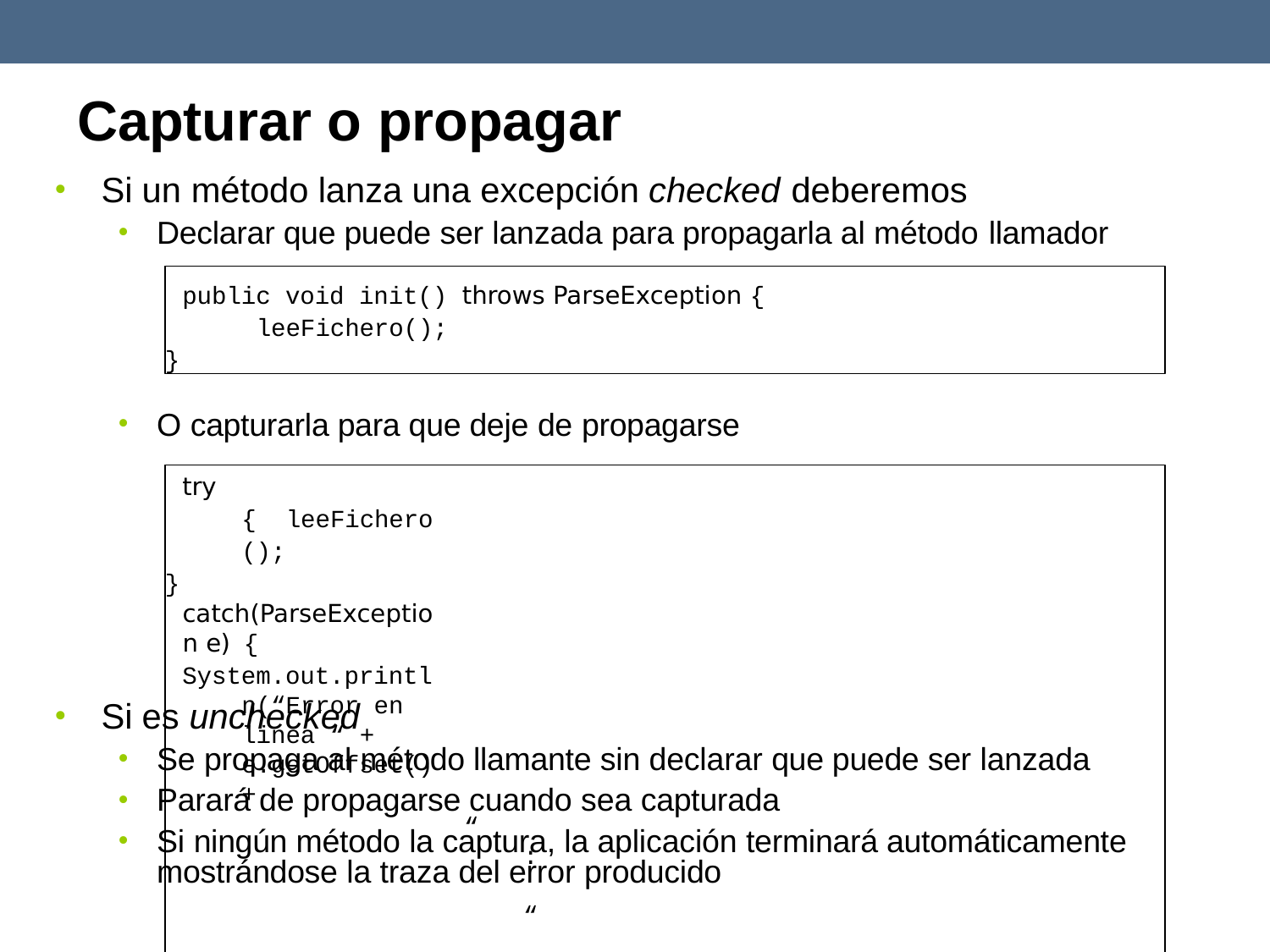

# Capturar o propagar
Si un método lanza una excepción checked deberemos
Declarar que puede ser lanzada para propagarla al método llamador
•
public void init() throws ParseException {  leeFichero();
}
•
O capturarla para que deje de propagarse
try {  leeFichero();
} catch(ParseException e) {
System.out.println(“Error en linea “ + e.getOffset() +
“: “ + e.getMessage());
}
•
Si es unchecked
•
•
•
Se propaga al método llamante sin declarar que puede ser lanzada  Parará de propagarse cuando sea capturada
Si ningún método la captura, la aplicación terminará automáticamente  mostrándose la traza del error producido